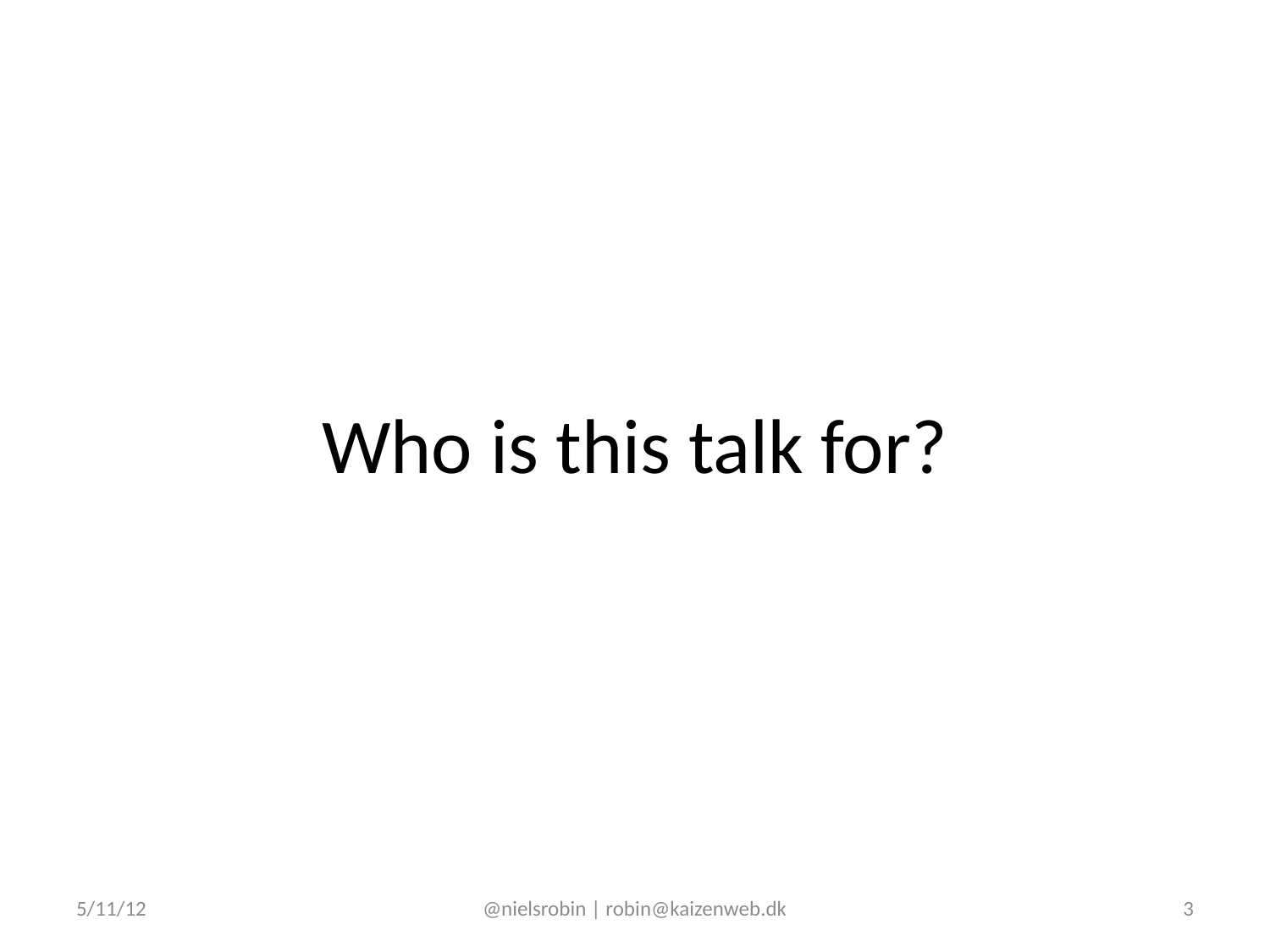

# Who is this talk for?
5/11/12
@nielsrobin | robin@kaizenweb.dk
3